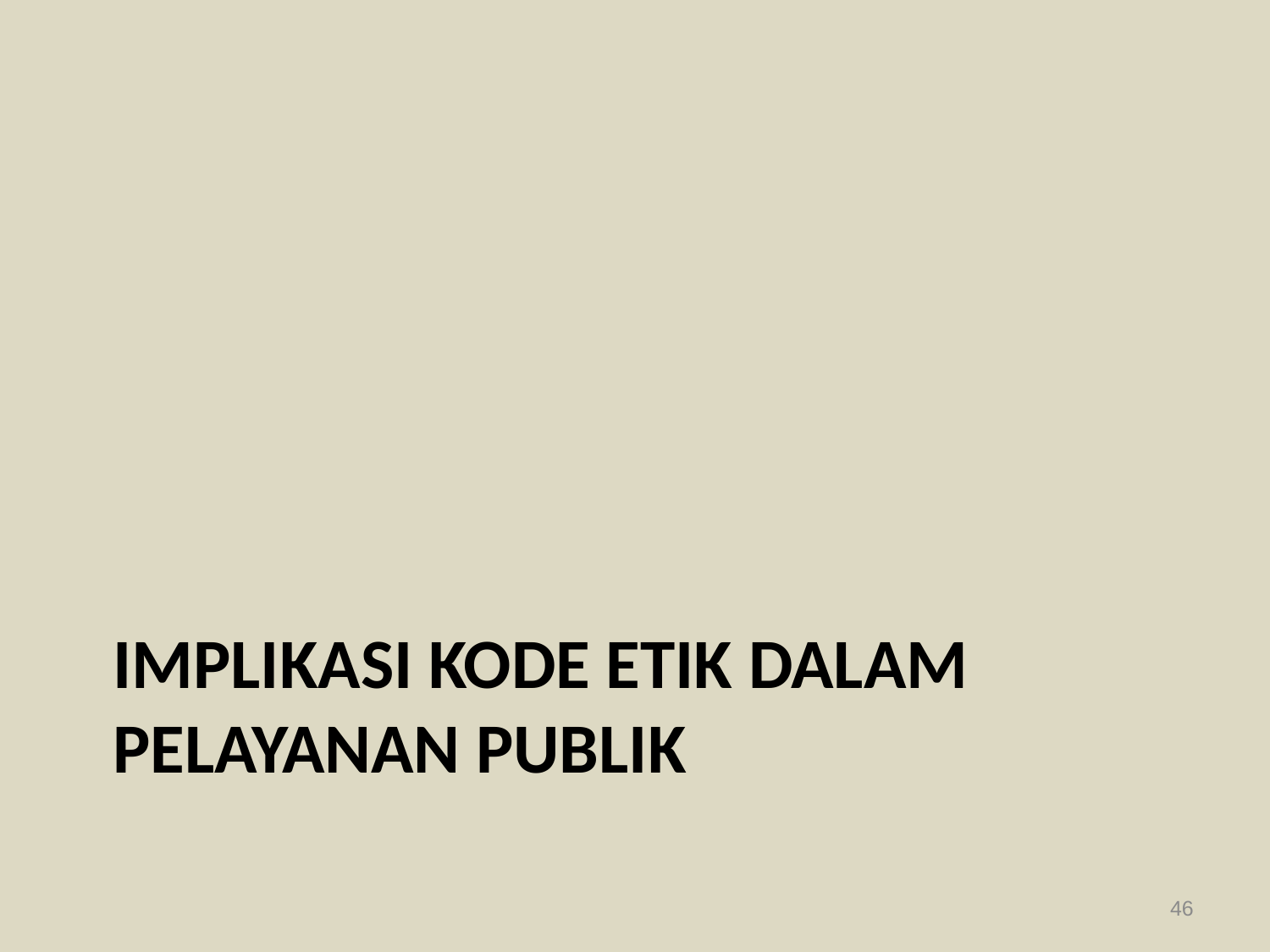

# Implikasi Kode Etik dalam pelayanan Publik
46